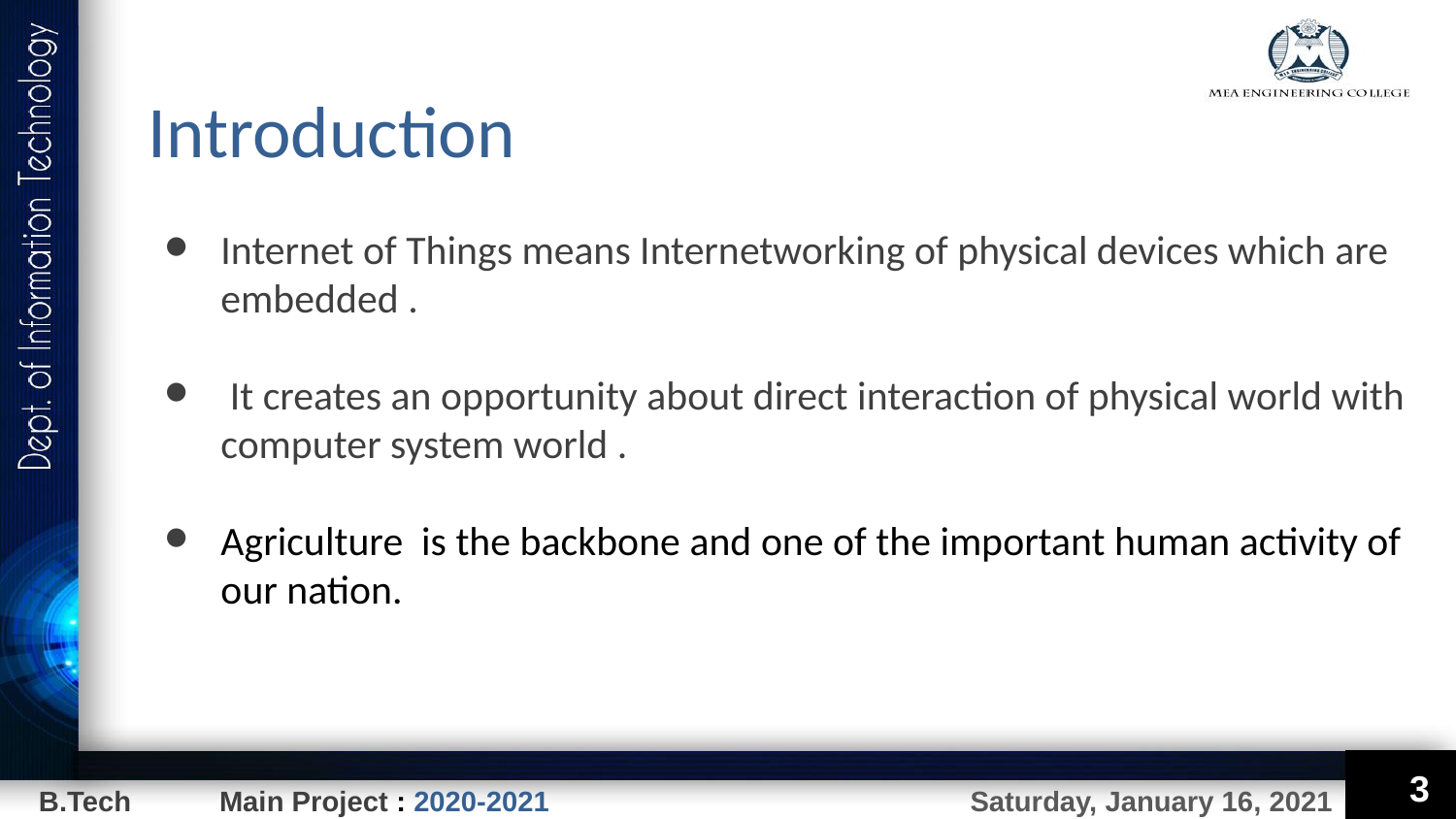

Introduction
Internet of Things means Internetworking of physical devices which are embedded .

 It creates an opportunity about direct interaction of physical world with computer system world .

Agriculture  is the backbone and one of the important human activity of our nation.

3
Saturday, January 16, 2021

B.Tech           Main Project : 2020-2021